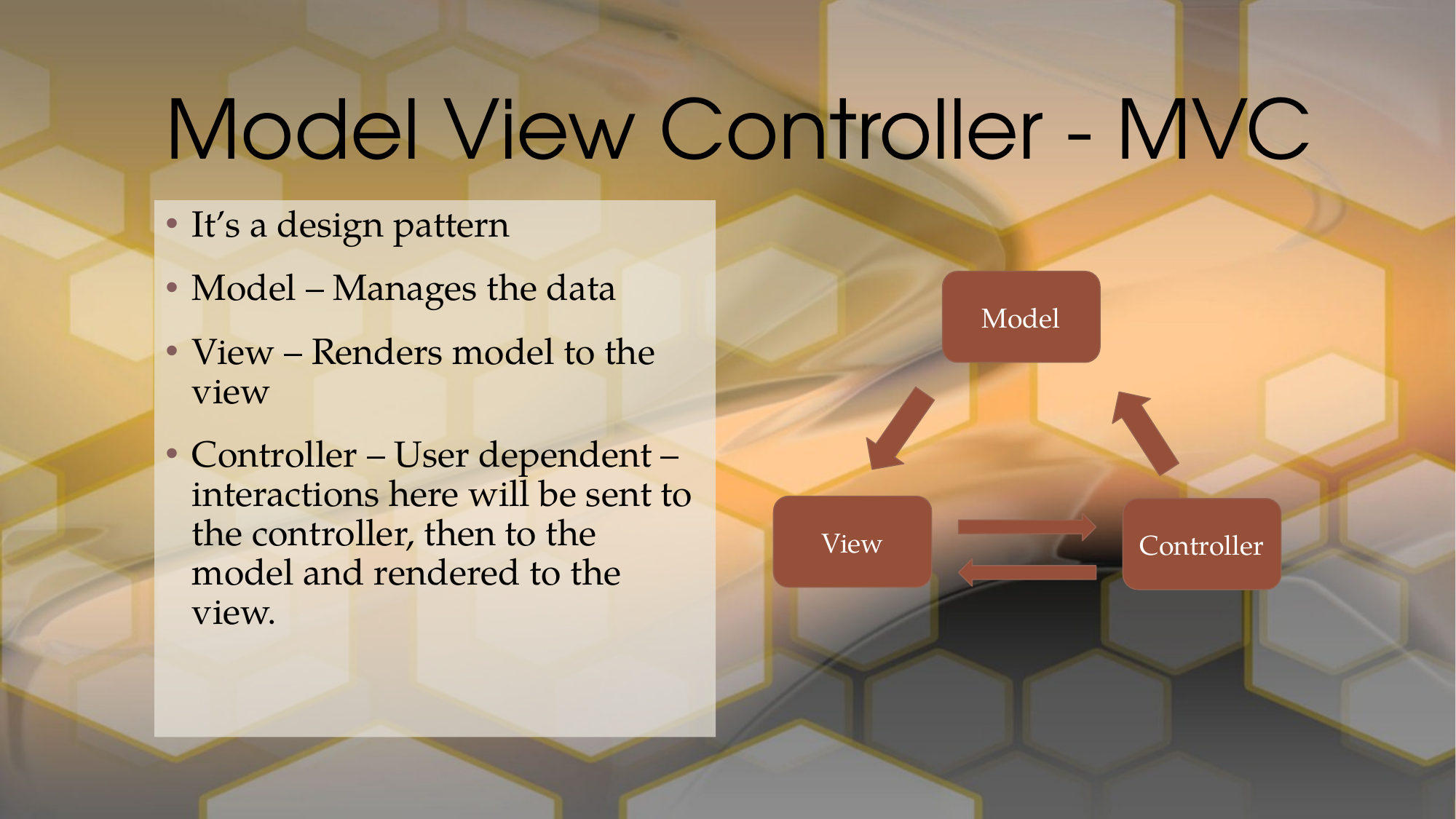

# Model View Controller - MVC
It’s a design pattern
Model – Manages the data
View – Renders model to the view
Controller – User dependent – interactions here will be sent to the controller, then to the model and rendered to the view.

Model

View
Controller